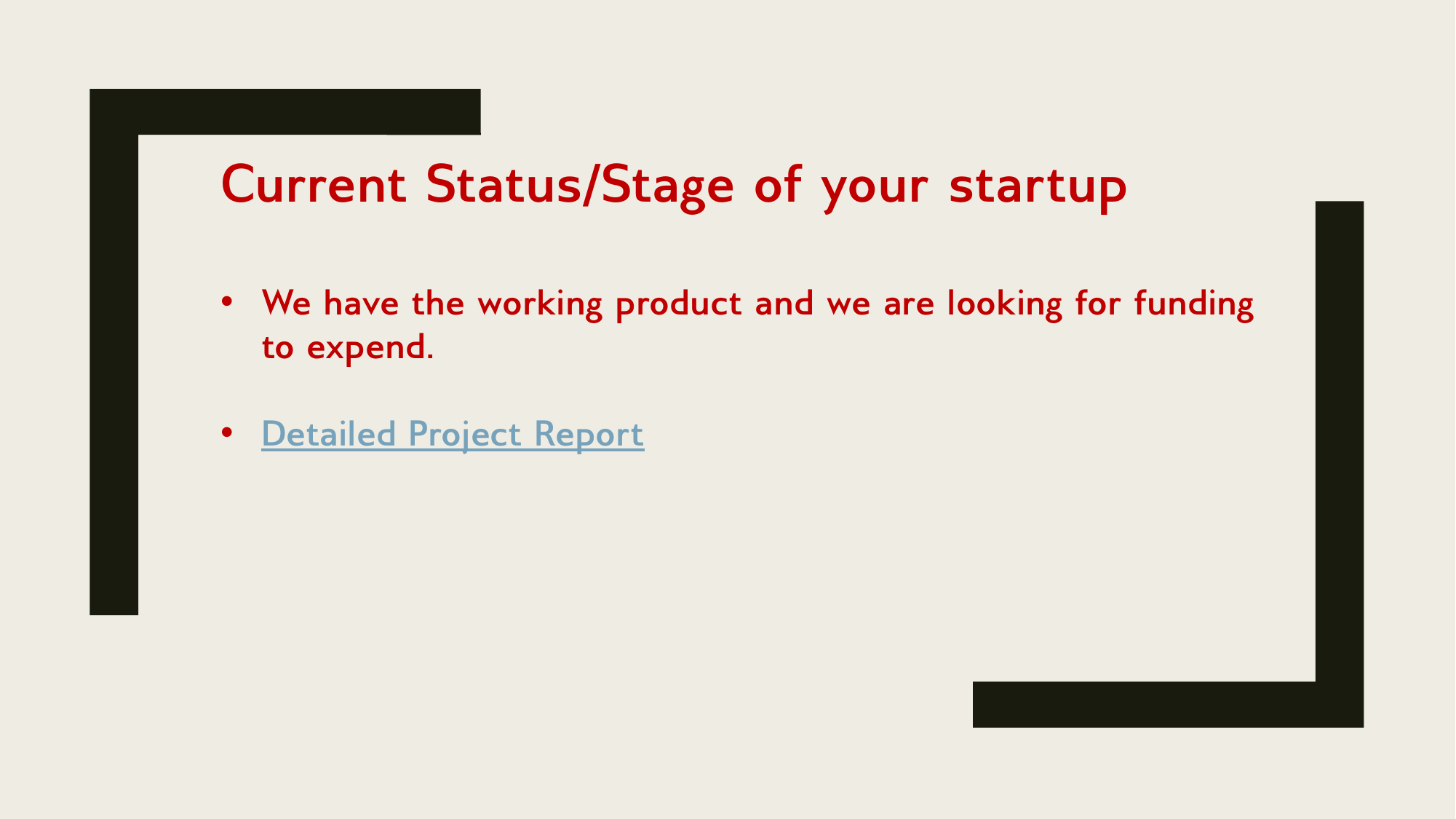

Current Status/Stage of your startup

We have the working product and we are looking for funding to expend.

Detailed Project Report